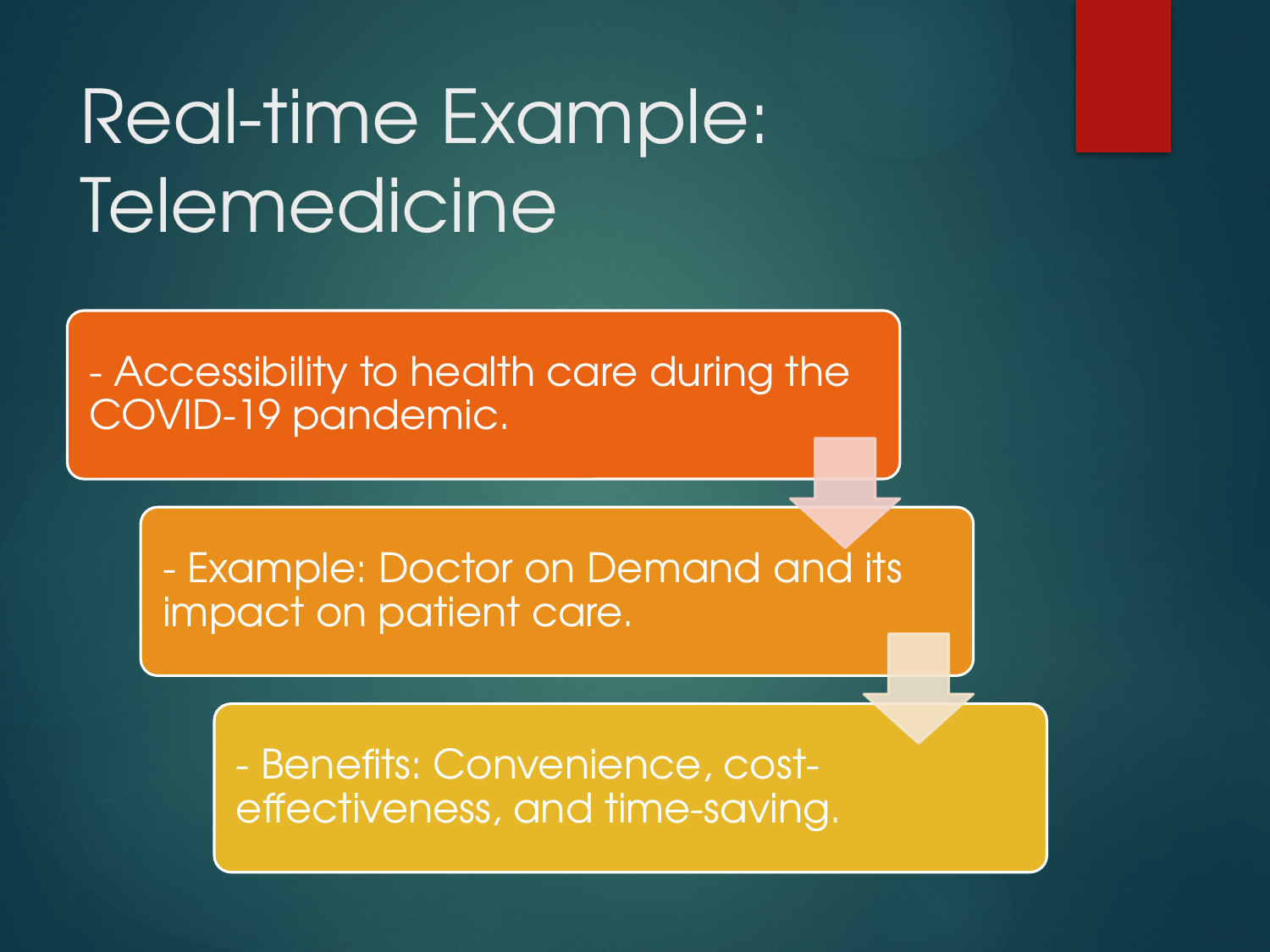

# Real-time Example: Telemedicine
- Accessibility to health care during the COVID-19 pandemic.
- Example: Doctor on Demand and its impact on patient care.
- Benefits: Convenience, cost-effectiveness, and time-saving.